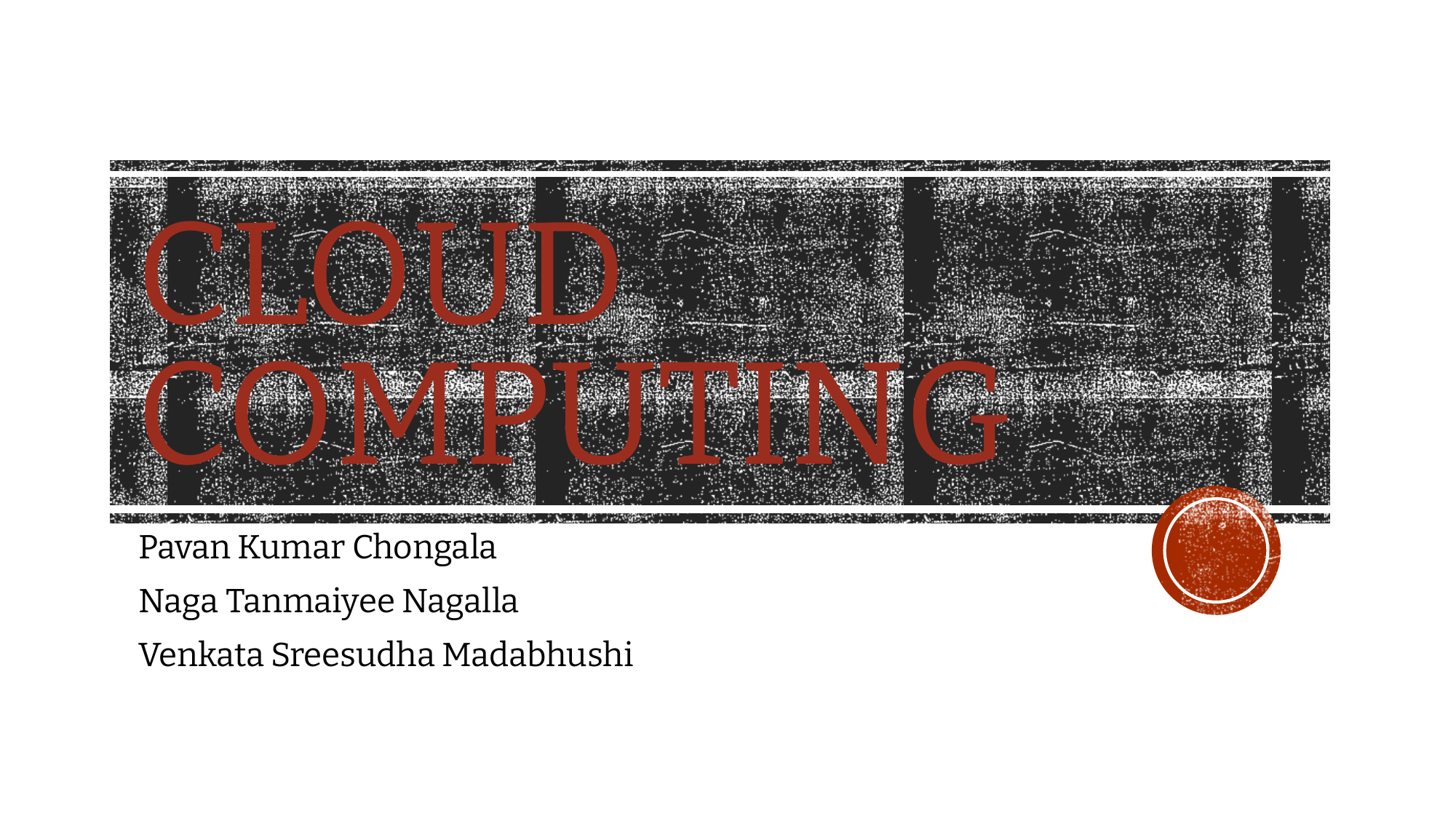

# Cloud computing
Pavan Kumar Chongala
Naga Tanmaiyee Nagalla
Venkata Sreesudha Madabhushi